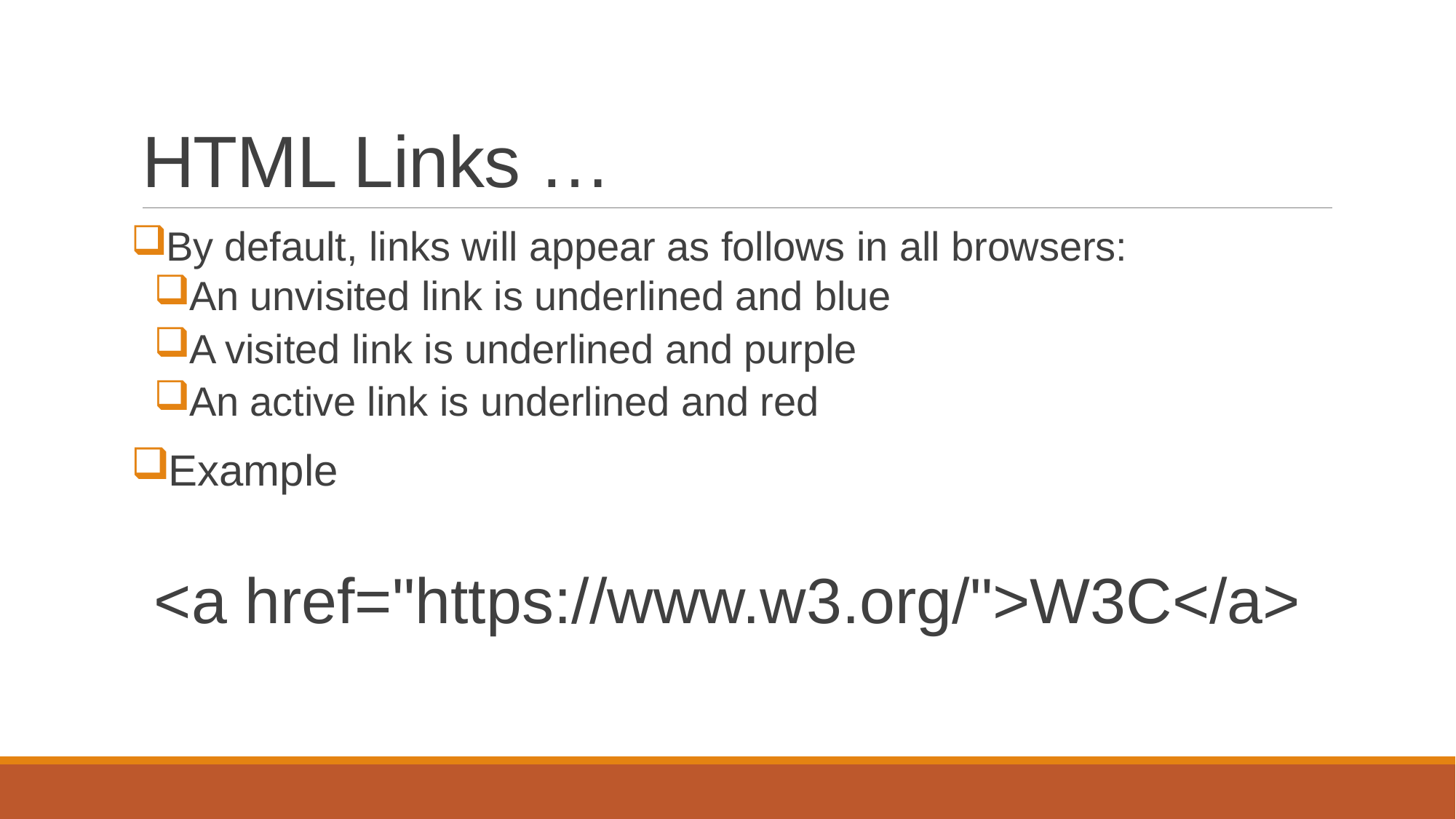

# HTML Links …
By default, links will appear as follows in all browsers:
An unvisited link is underlined and blue
A visited link is underlined and purple
An active link is underlined and red
Example

<a href="https://www.w3.org/">W3C</a>